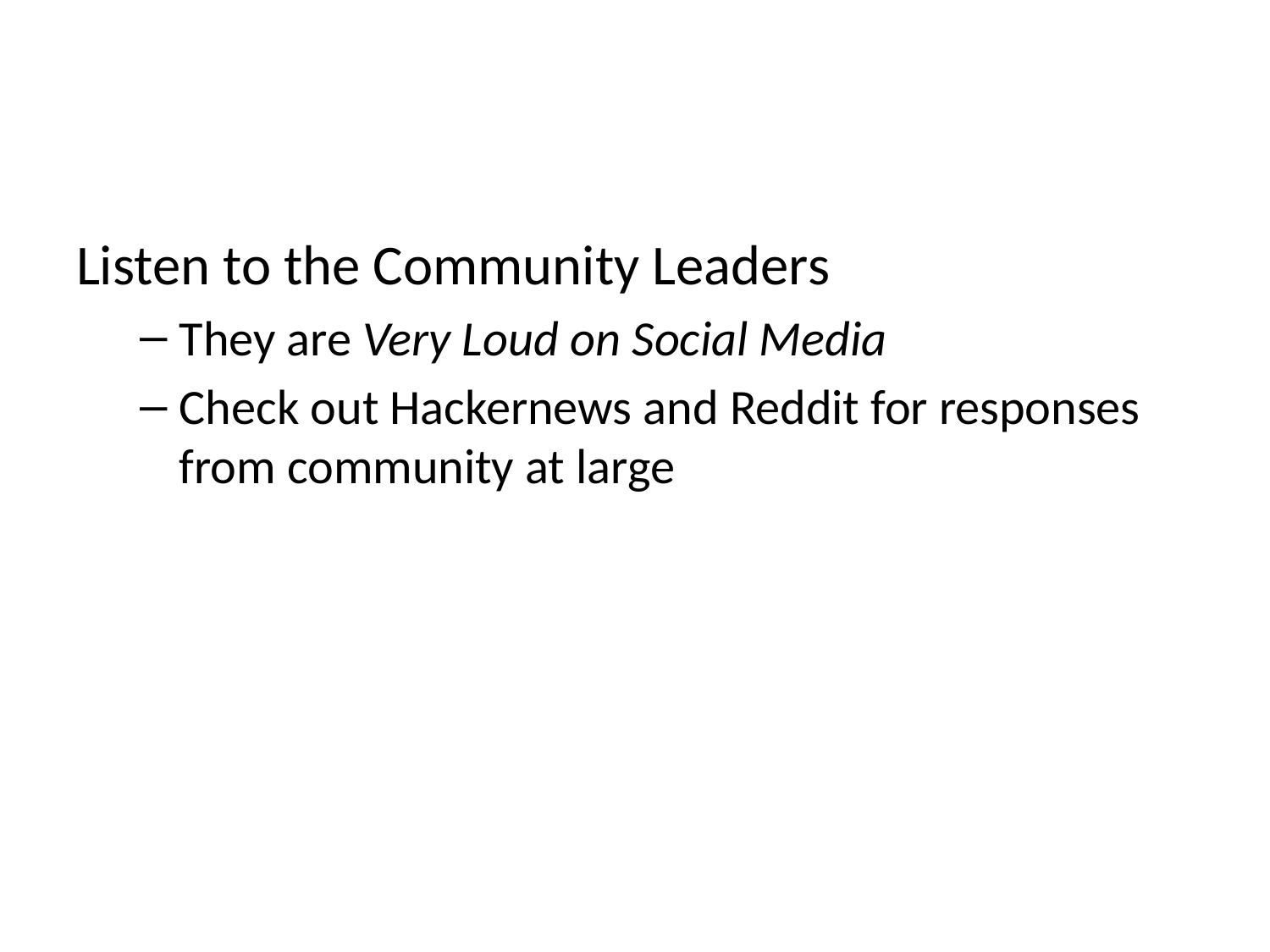

Listen to the Community Leaders
They are Very Loud on Social Media
Check out Hackernews and Reddit for responses from community at large